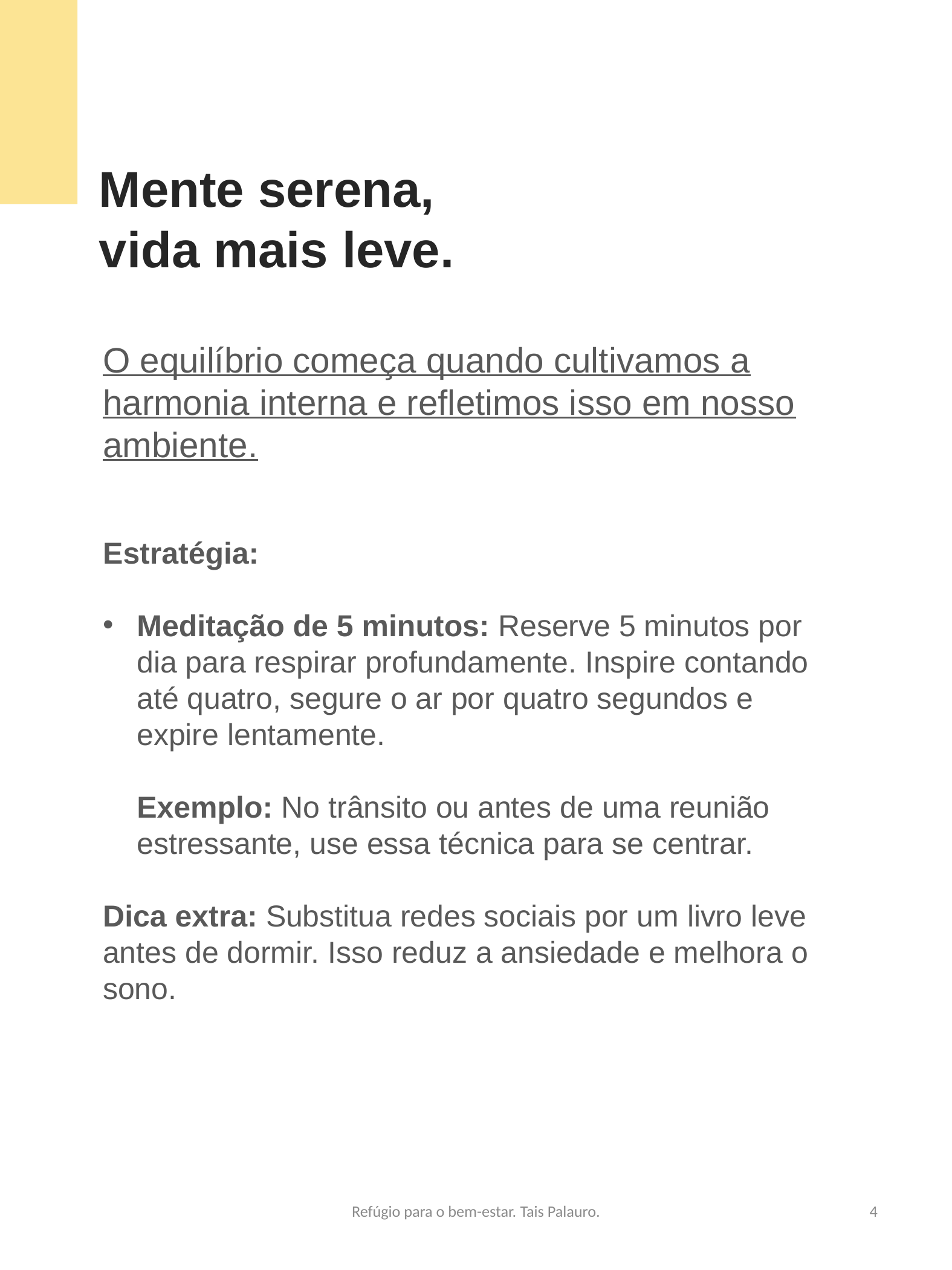

Mente serena,
vida mais leve.
O equilíbrio começa quando cultivamos a harmonia interna e refletimos isso em nosso ambiente.
Estratégia:
Meditação de 5 minutos: Reserve 5 minutos por dia para respirar profundamente. Inspire contando até quatro, segure o ar por quatro segundos e expire lentamente.
Exemplo: No trânsito ou antes de uma reunião estressante, use essa técnica para se centrar.

Dica extra: Substitua redes sociais por um livro leve antes de dormir. Isso reduz a ansiedade e melhora o sono.
Refúgio para o bem-estar. Tais Palauro.
4